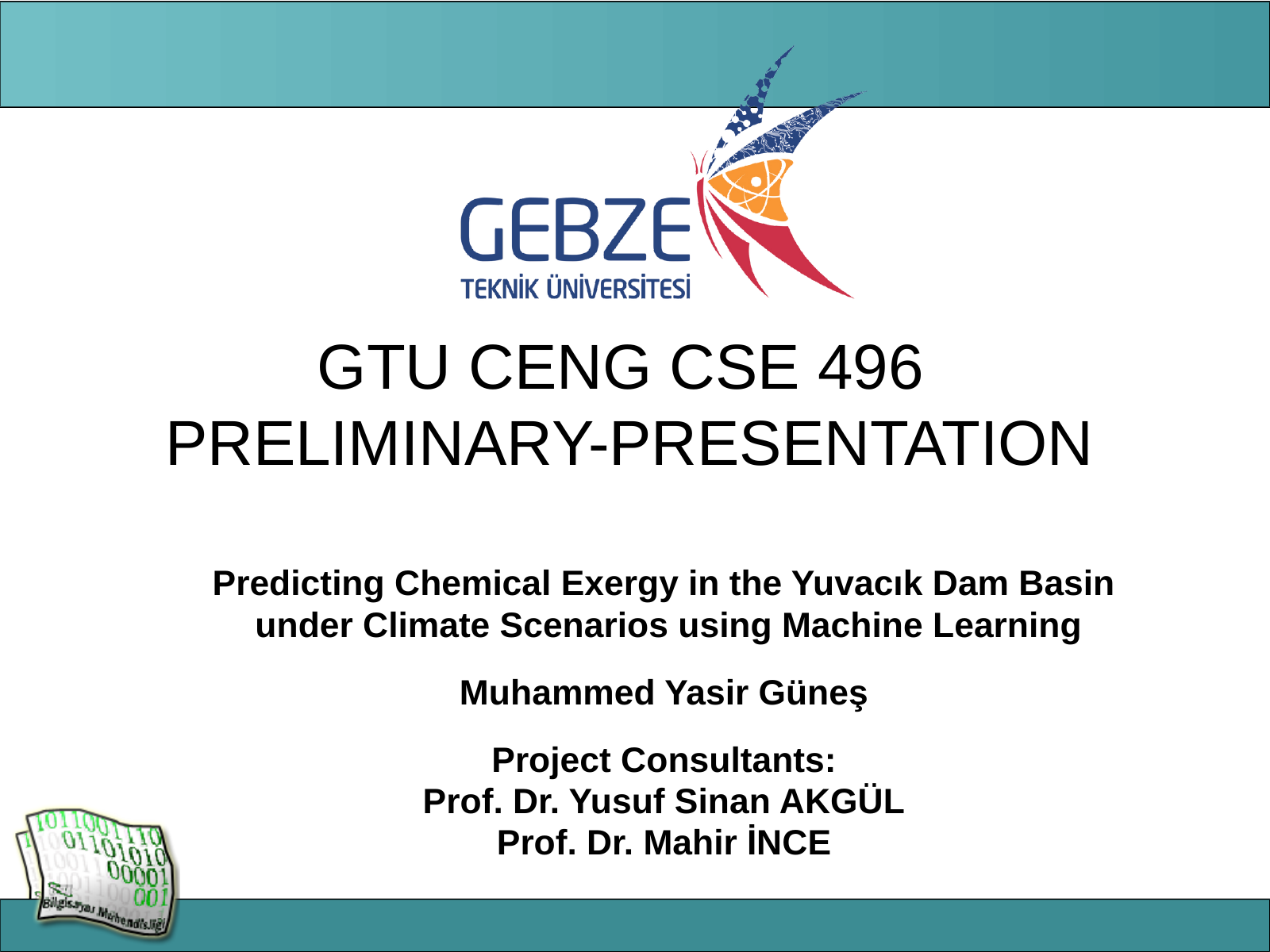

Bilgisayar Mühendisliği Bölümü
GTU CENG CSE 496
PRELIMINARY-PRESENTATION

Predicting Chemical Exergy in the Yuvacık Dam Basin
 under Climate Scenarios using Machine Learning

Muhammed Yasir Güneş

Project Consultants:
Prof. Dr. Yusuf Sinan AKGÜL
Prof. Dr. Mahir İNCE